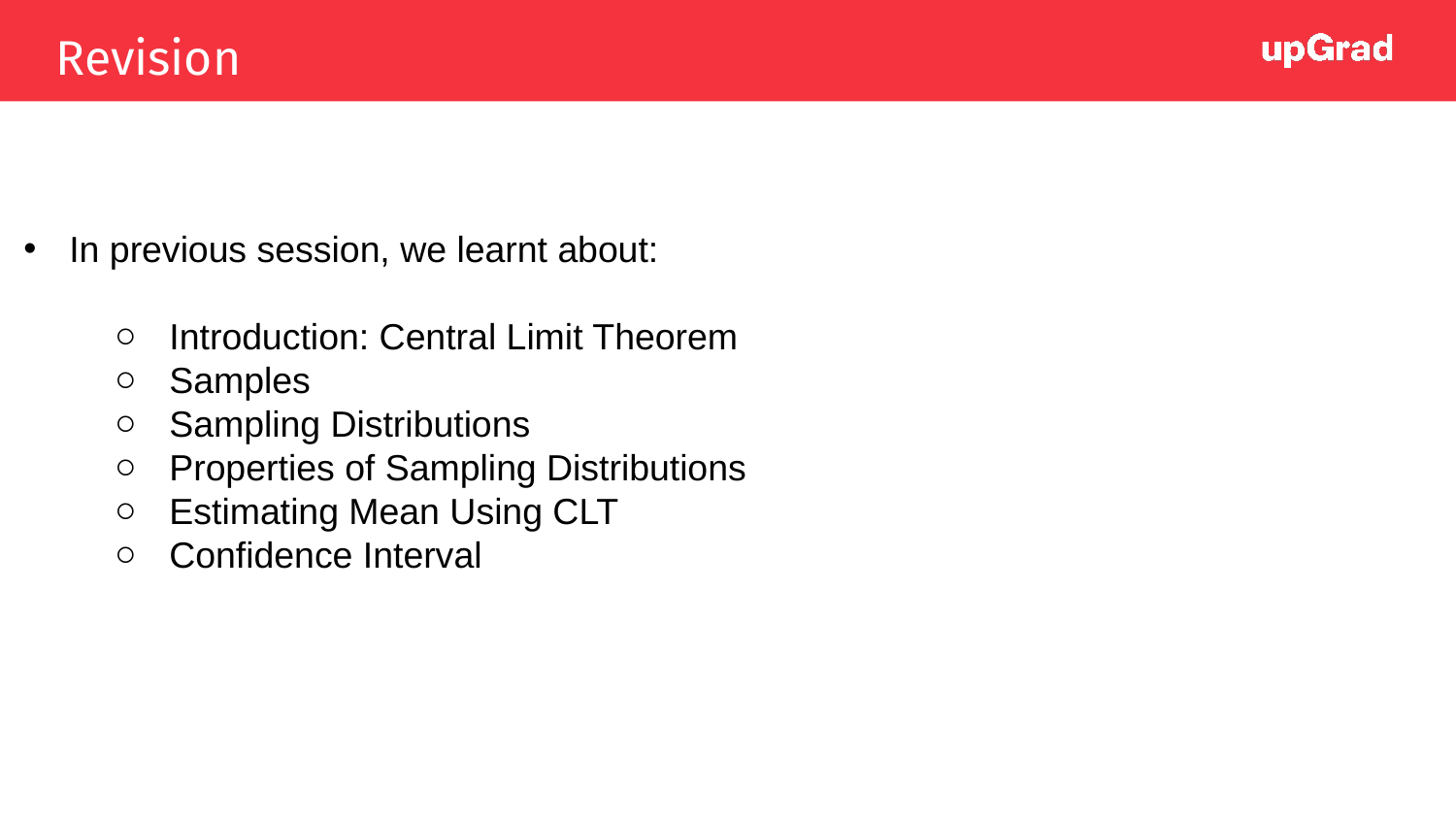

Revision

In previous session, we learnt about:

Introduction: Central Limit Theorem
Samples
Sampling Distributions
Properties of Sampling Distributions
Estimating Mean Using CLT
Confidence Interval